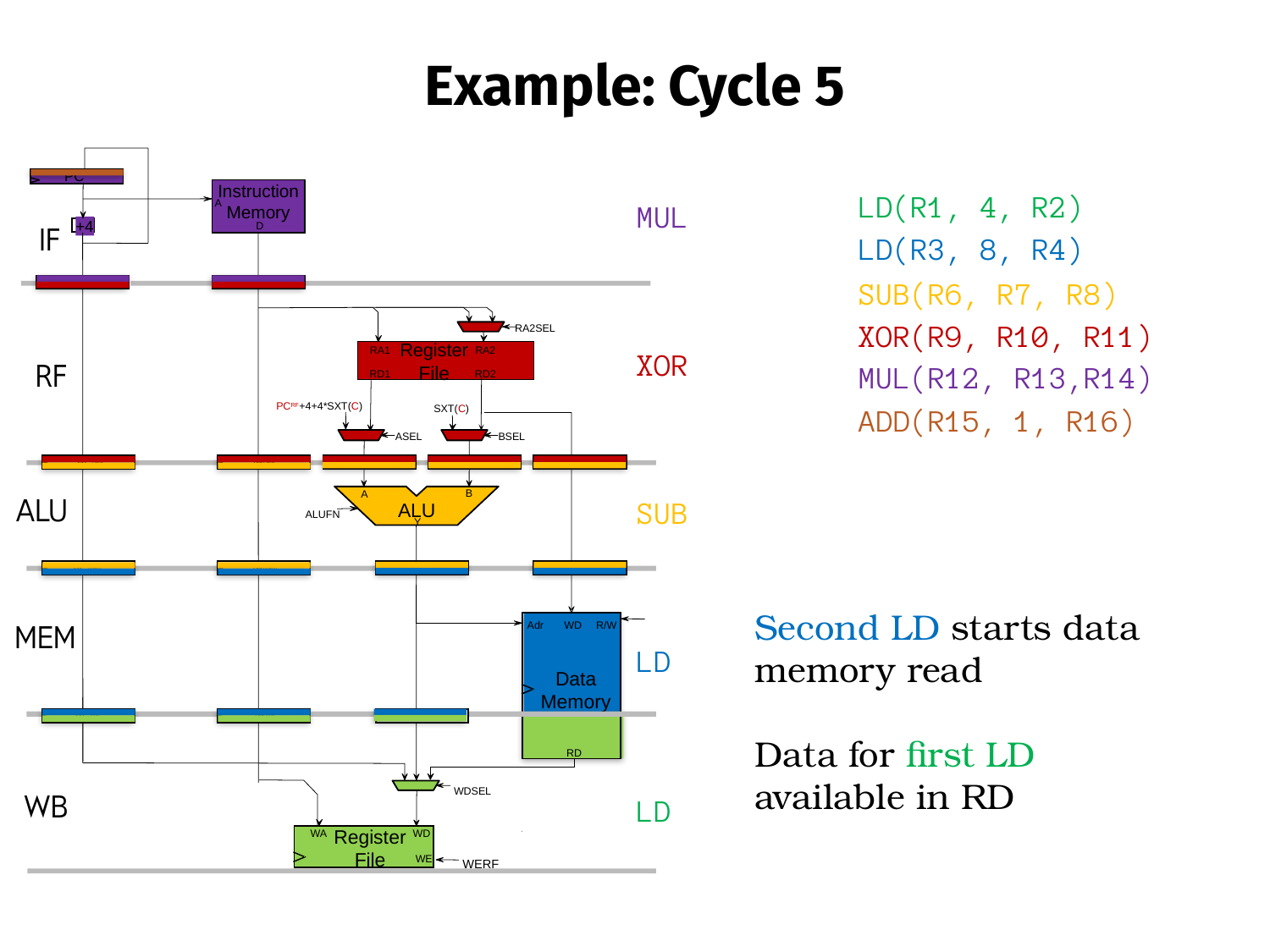

# Example: Cycle 5

PC

Instruction Memory

A

+4

D

RA2SEL

Register
File

RA1
RA2
RD1
RD2

PCRF+4+4*SXT(C)
SXT(C)

ASEL

BSEL

B
A
ALU

ALUFN

Y

R/W
Adr
WD

Data
Memory

RD

WDSEL

Register
File

WD
WA

WE
WERF

LD(R1, 4, R2)
LD(R3, 8, R4)
SUB(R6, R7, R8)
XOR(R9, R10, R11)
MUL(R12, R13,R14)
ADD(R15, 1, R16)

MUL
IF
IRRF

PCRF

XOR
RF

A

PCALU
IRALU
B
DALU

ALU
SUB

DMEM
YMEM
PCMEM
IRMEM

Second LD starts data
memory read

Data for first LD
available in RD
MEM

LD

PCWB

IRWB

YWB

WB
LD